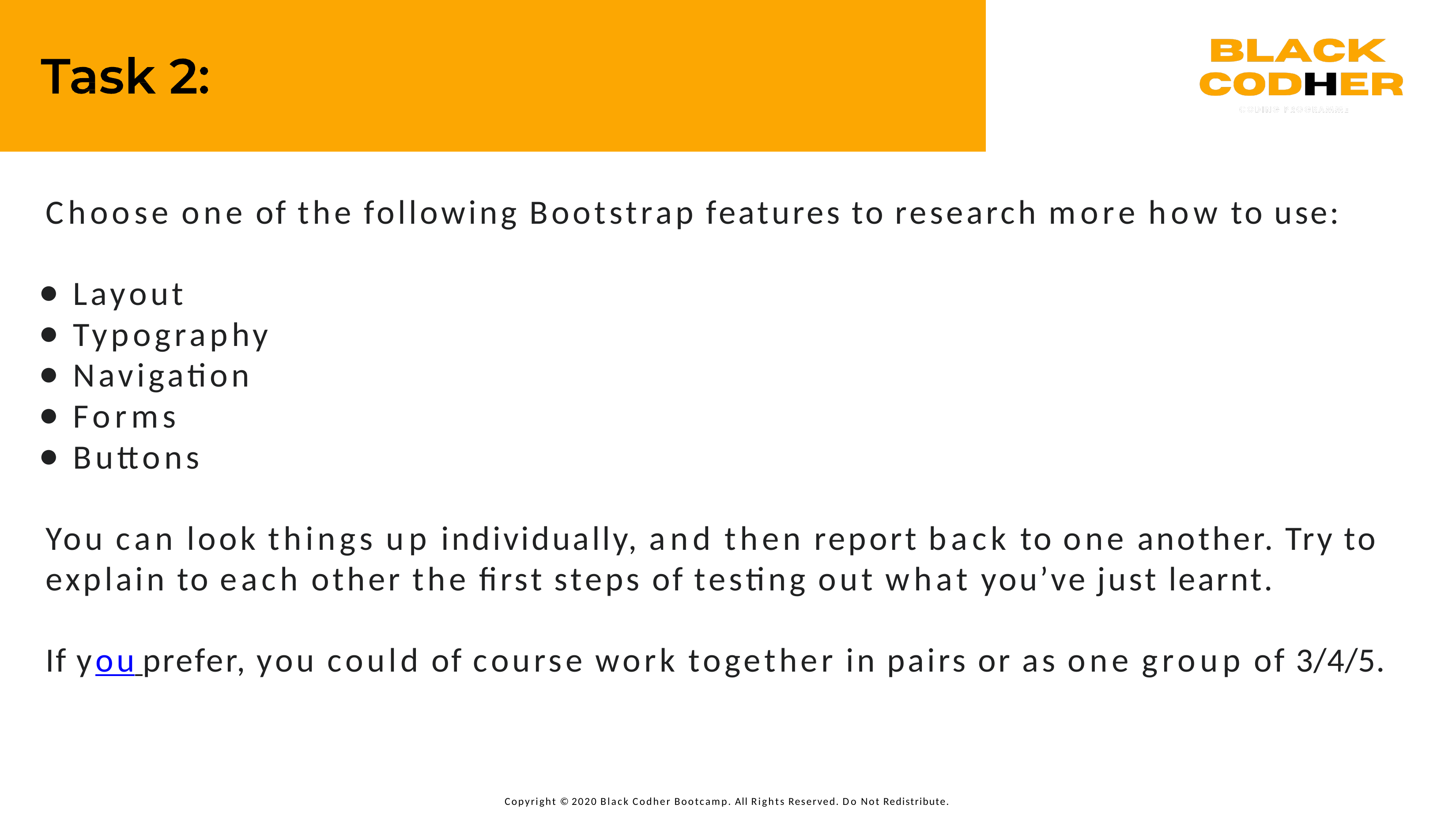

Choose one of the following Bootstrap features to research more how to use:

Layout
Typography
Navigation
Forms
Buttons

You can look things up individually, and then report back to one another. Try to  explain to each other the ﬁrst steps of testing out what you’ve just learnt.

If you prefer, you could of course work together in pairs or as one group of 3/4/5.
Copyright © 2020 Black Codher Bootcamp. All Rights Reserved. Do Not Redistribute.